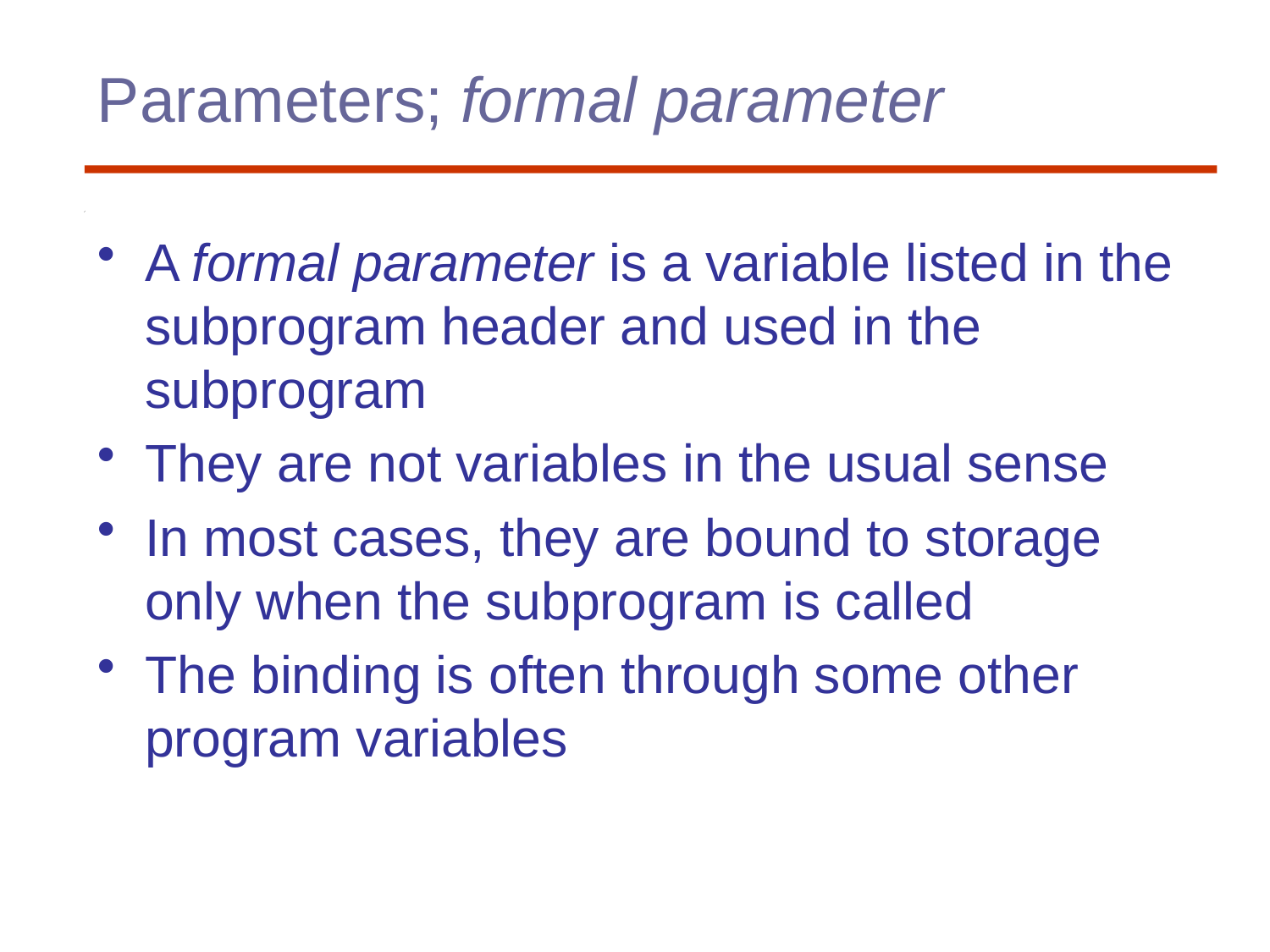

# Parameters; formal parameter
A formal parameter is a variable listed in the subprogram header and used in the subprogram
They are not variables in the usual sense
In most cases, they are bound to storage only when the subprogram is called
The binding is often through some other program variables